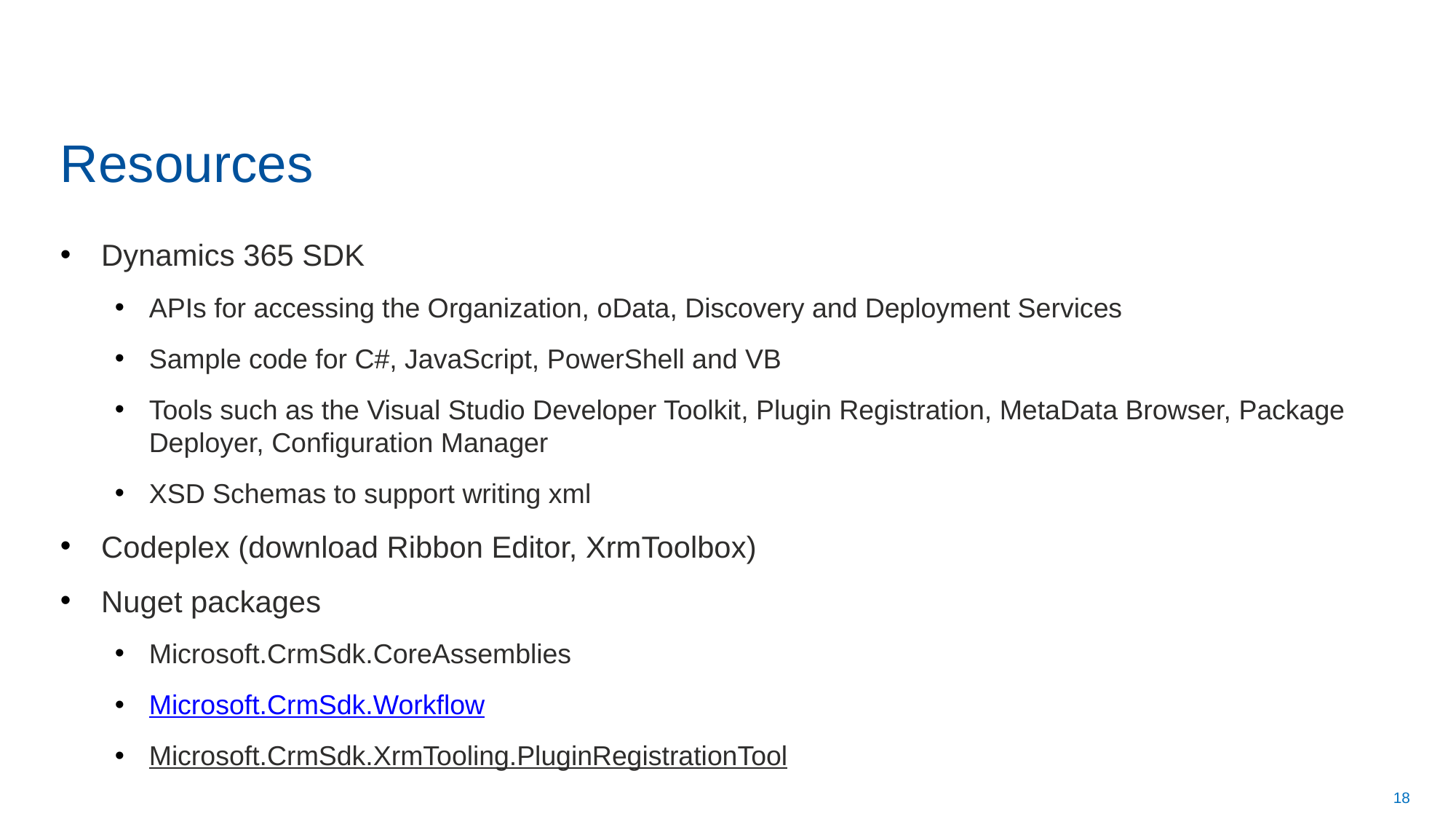

# Resources
Dynamics 365 SDK
APIs for accessing the Organization, oData, Discovery and Deployment Services
Sample code for C#, JavaScript, PowerShell and VB
Tools such as the Visual Studio Developer Toolkit, Plugin Registration, MetaData Browser, Package Deployer, Configuration Manager
XSD Schemas to support writing xml
Codeplex (download Ribbon Editor, XrmToolbox)
Nuget packages
Microsoft.CrmSdk.CoreAssemblies
Microsoft.CrmSdk.Workflow
Microsoft.CrmSdk.XrmTooling.PluginRegistrationTool